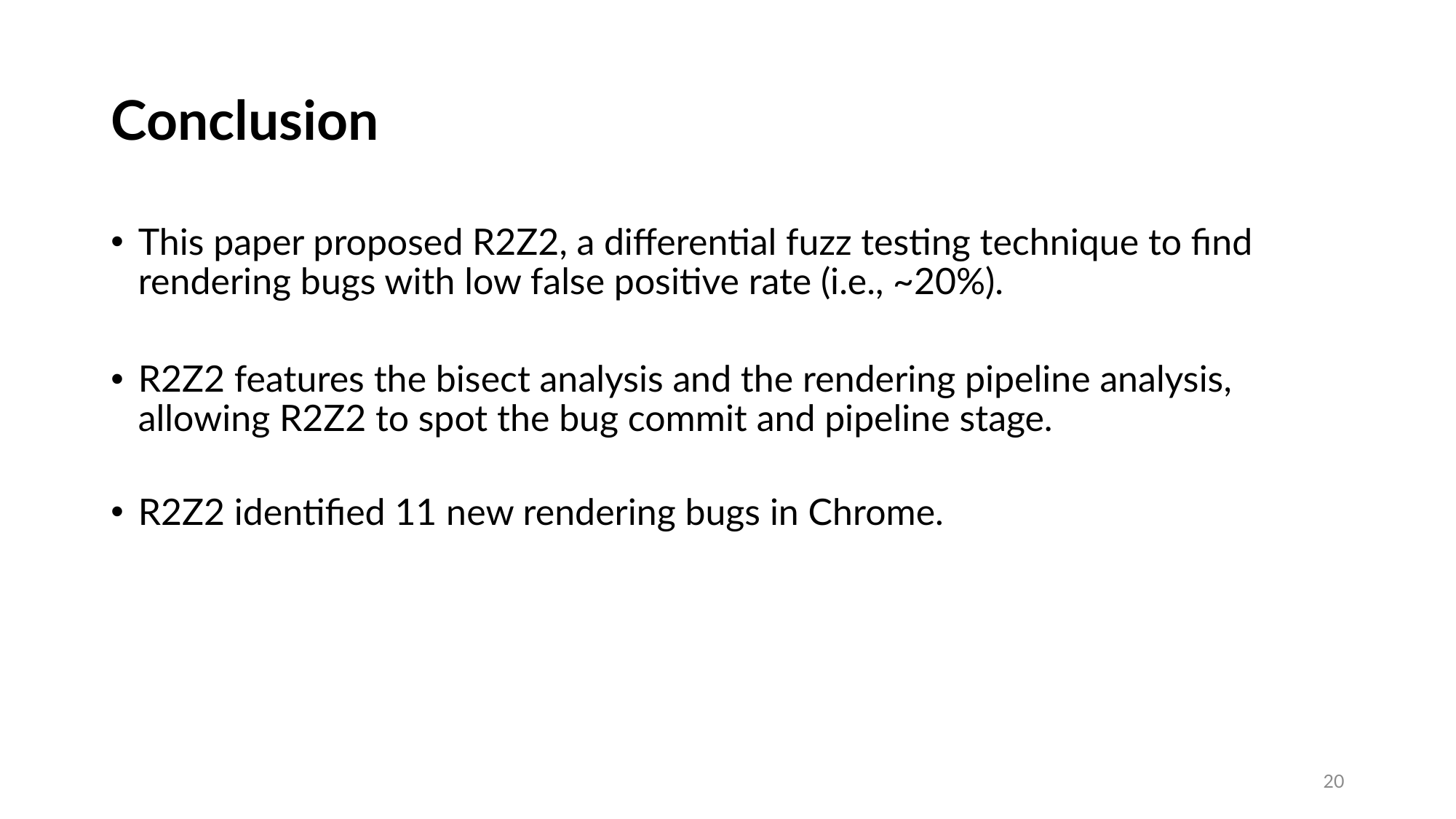

# Conclusion
This paper proposed R2Z2, a differential fuzz testing technique to find rendering bugs with low false positive rate (i.e., ~20%).
R2Z2 features the bisect analysis and the rendering pipeline analysis, allowing R2Z2 to spot the bug commit and pipeline stage.
R2Z2 identified 11 new rendering bugs in Chrome.
20